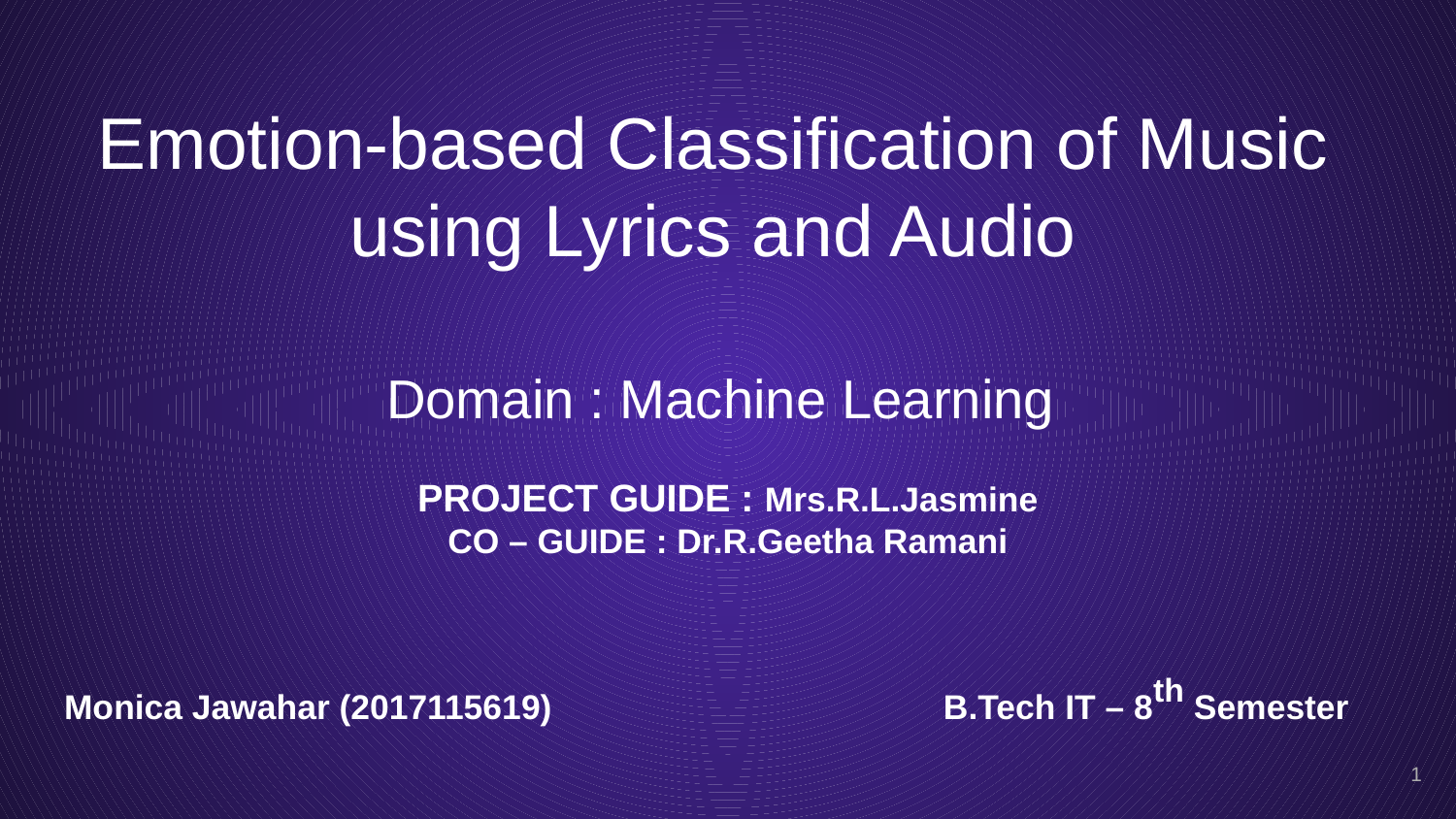

# Emotion-based Classification of Music using Lyrics and Audio
Domain : Machine Learning

PROJECT GUIDE : Mrs.R.L.Jasmine
CO – GUIDE : Dr.R.Geetha Ramani

Monica Jawahar (2017115619)  		                B.Tech IT – 8th Semester

1